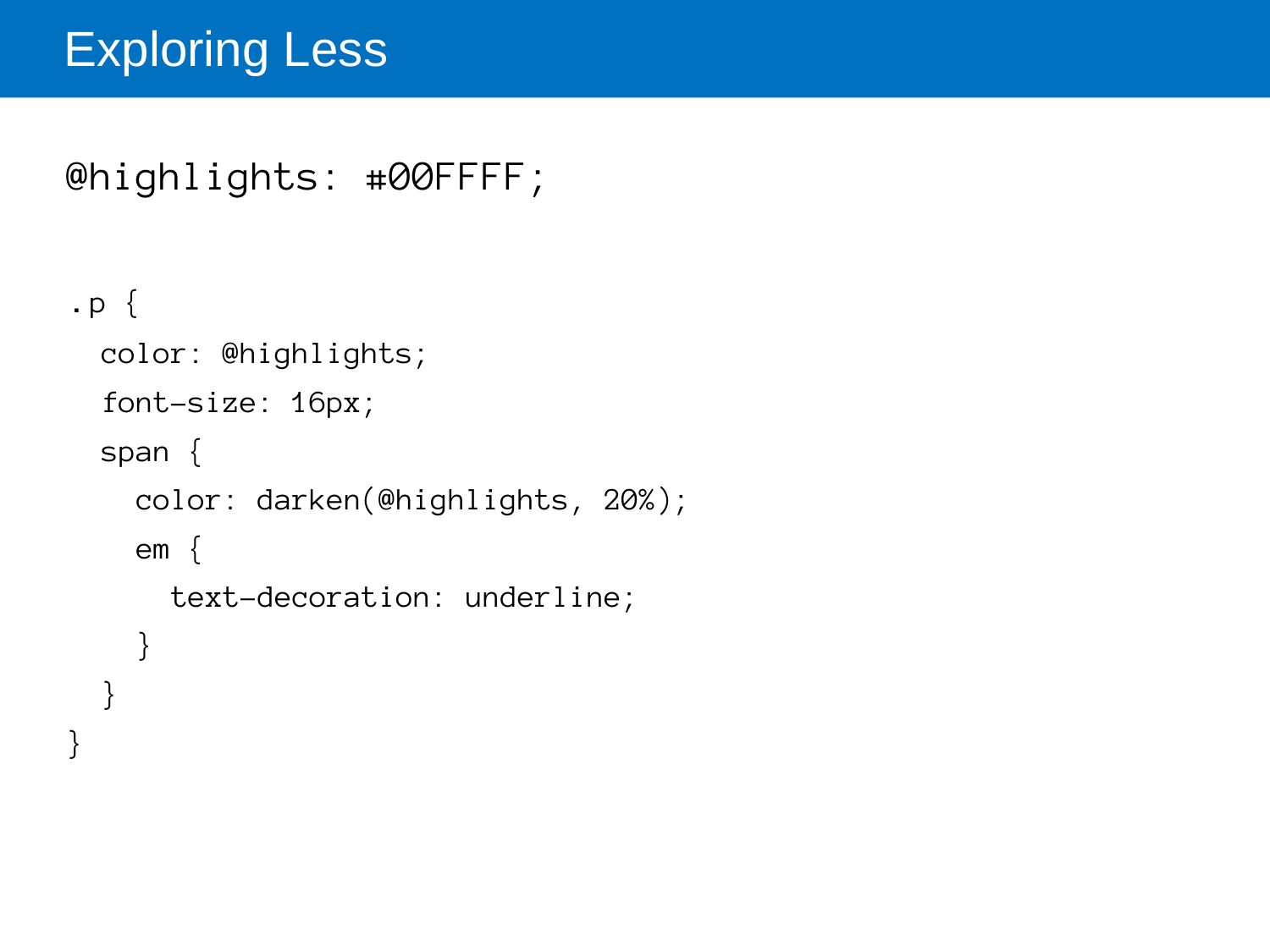

# Exploring Less
@highlights: #00FFFF;

.p {
  color: @highlights;
  font-size: 16px;
  span {
    color: darken(@highlights, 20%);
    em {
      text-decoration: underline;
    }
  }
}